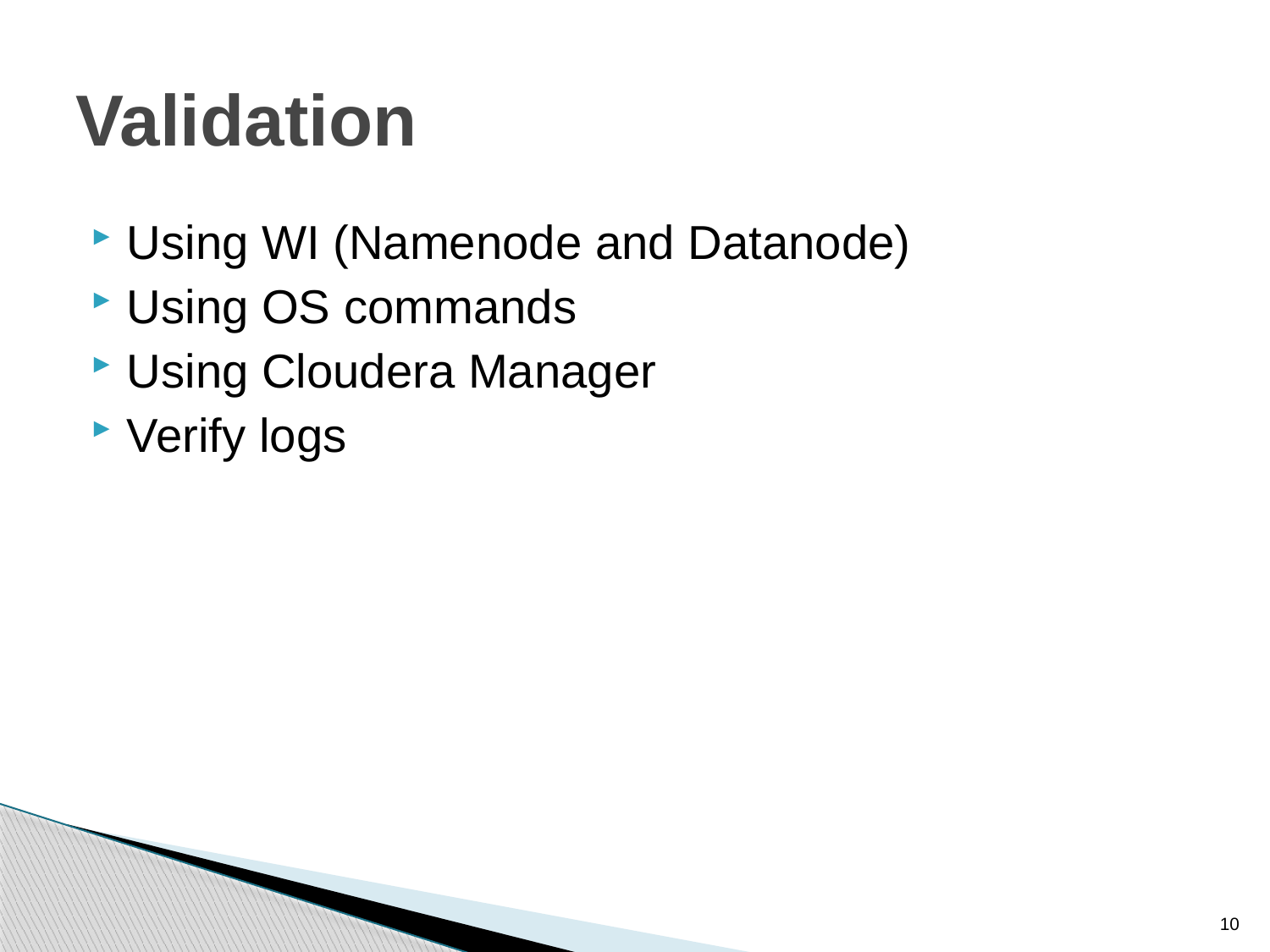

# Validation
Using WI (Namenode and Datanode)
Using OS commands
Using Cloudera Manager
Verify logs
10